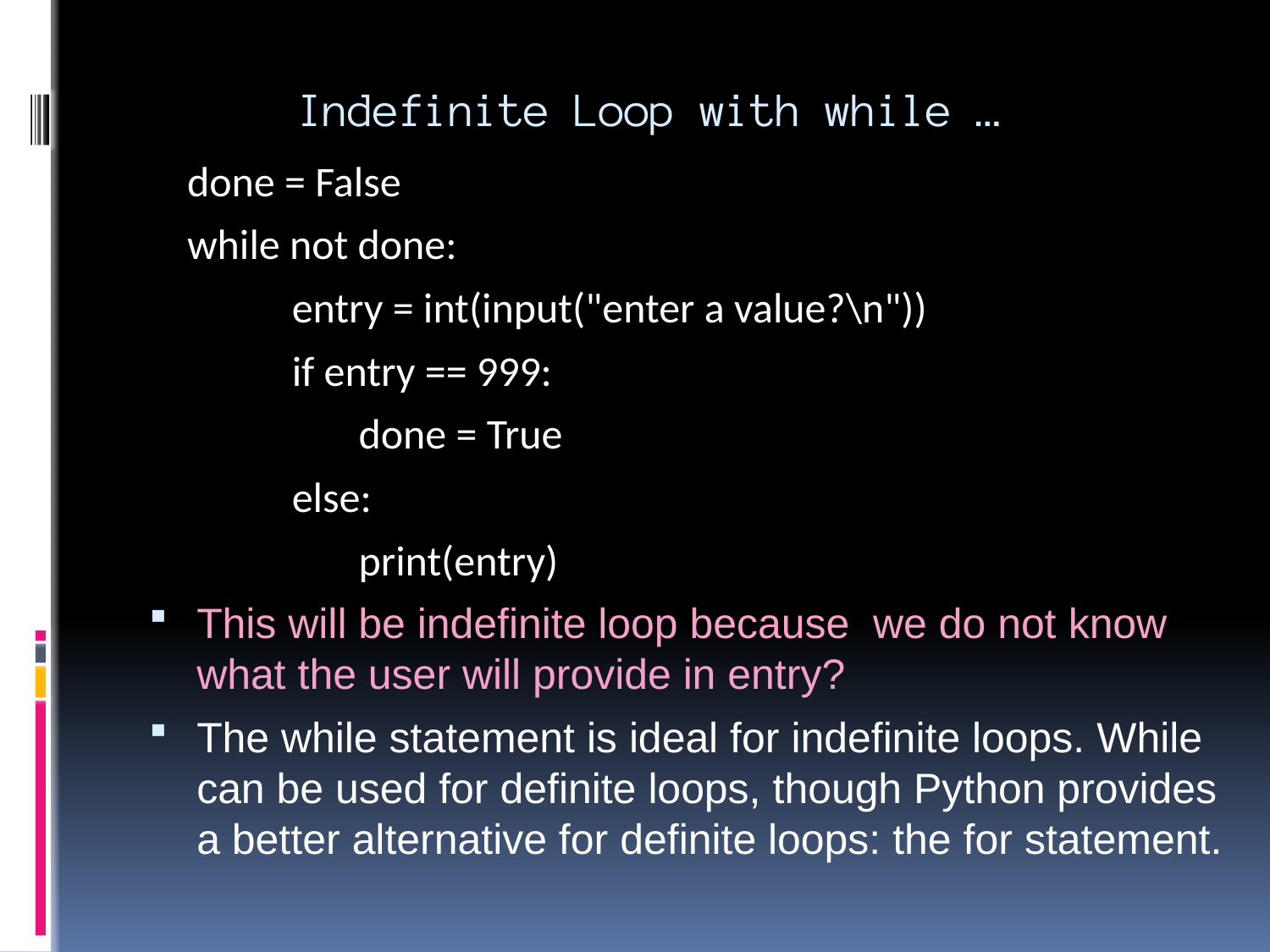

# Indefinite Loop with while …
    done = False
    while not done:
               entry = int(input("enter a value?\n"))
               if entry == 999:
                      done = True
               else:
                      print(entry)
This will be indefinite loop because  we do not know what the user will provide in entry?
The while statement is ideal for indefinite loops. While can be used for definite loops, though Python provides a better alternative for definite loops: the for statement.